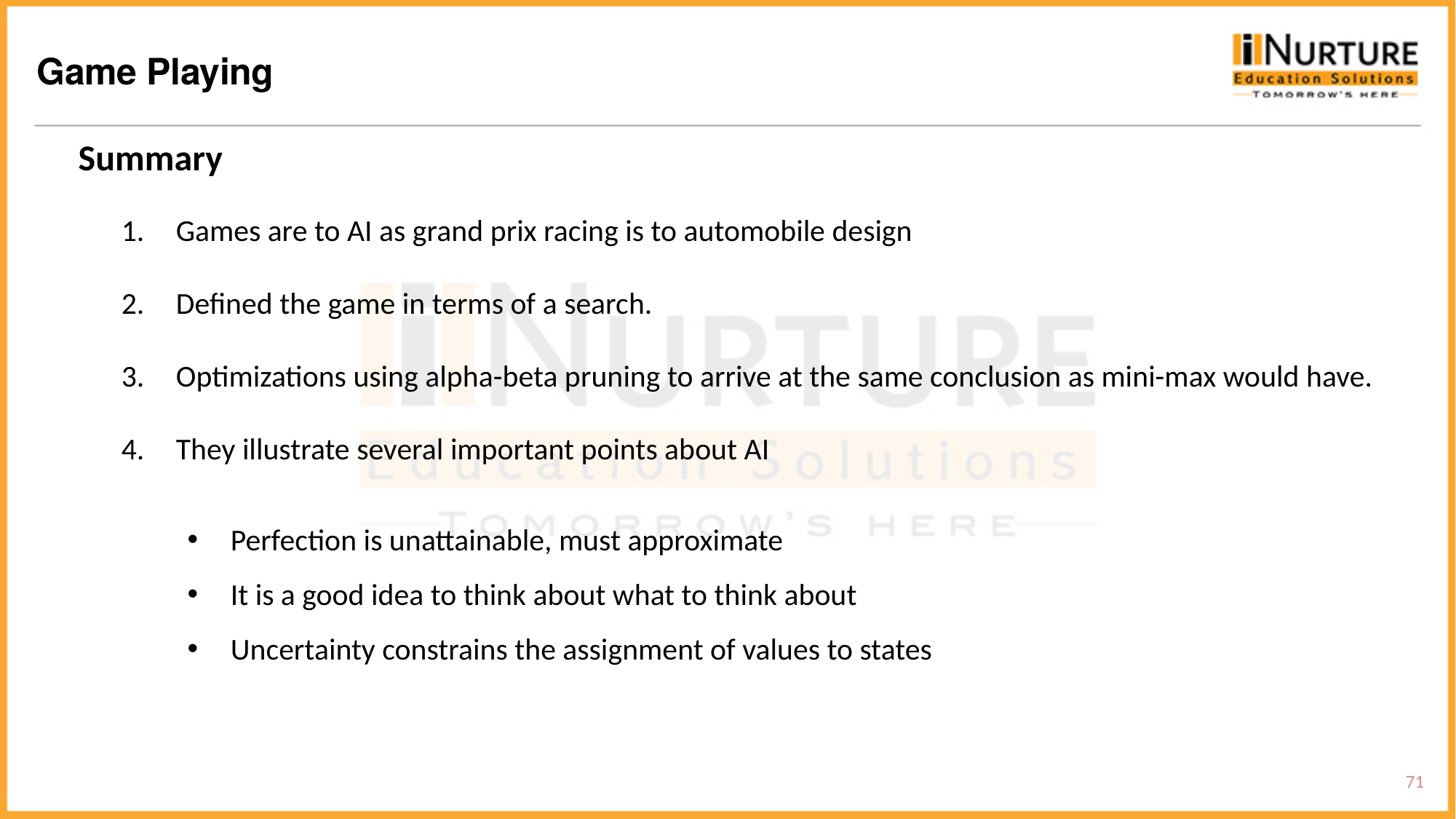

Game Playing
Summary

Games are to AI as grand prix racing is to automobile design

Defined the game in terms of a search.

Optimizations using alpha-beta pruning to arrive at the same conclusion as mini-max would have.

They illustrate several important points about AI

Perfection is unattainable, must approximate
It is a good idea to think about what to think about
Uncertainty constrains the assignment of values to states
71